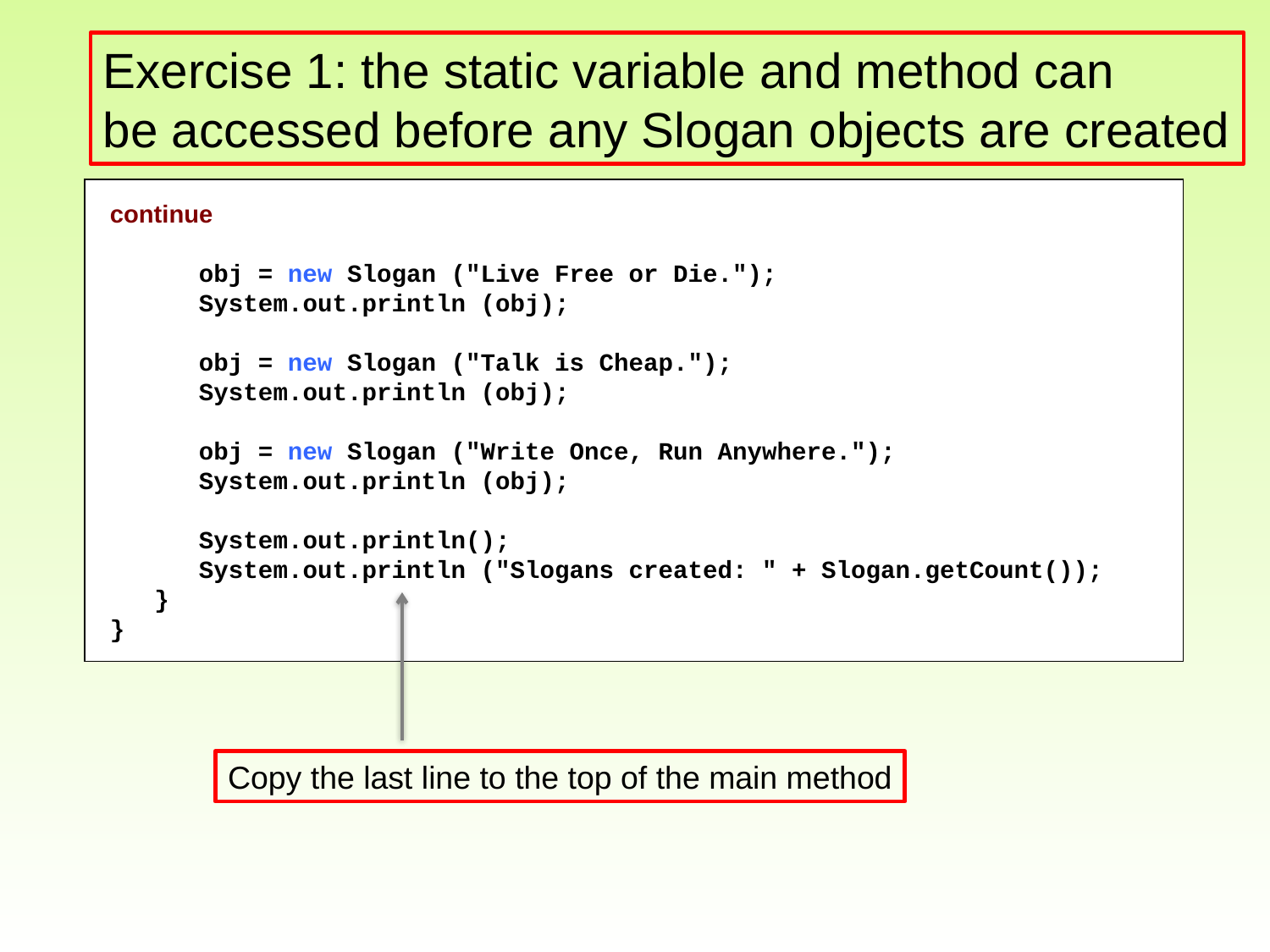

Exercise 1: the static variable and method can
be accessed before any Slogan objects are created
continue

      obj = new Slogan ("Live Free or Die.");
      System.out.println (obj);

      obj = new Slogan ("Talk is Cheap.");
      System.out.println (obj);

      obj = new Slogan ("Write Once, Run Anywhere.");
      System.out.println (obj);

      System.out.println();
      System.out.println ("Slogans created: " + Slogan.getCount());
   }
}
Copy the last line to the top of the main method